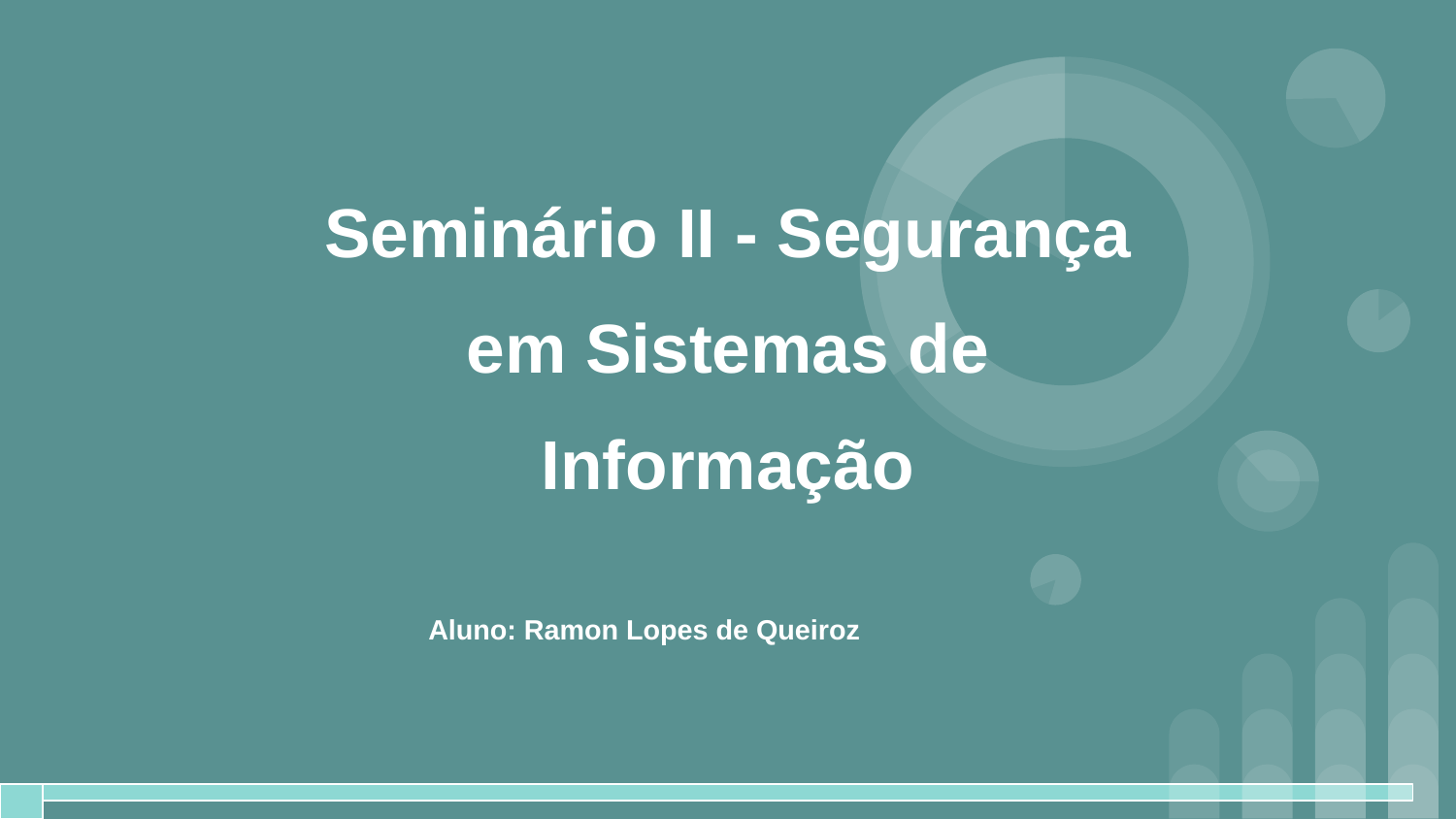

# Seminário II - Segurança em Sistemas de Informação
Aluno: Ramon Lopes de Queiroz